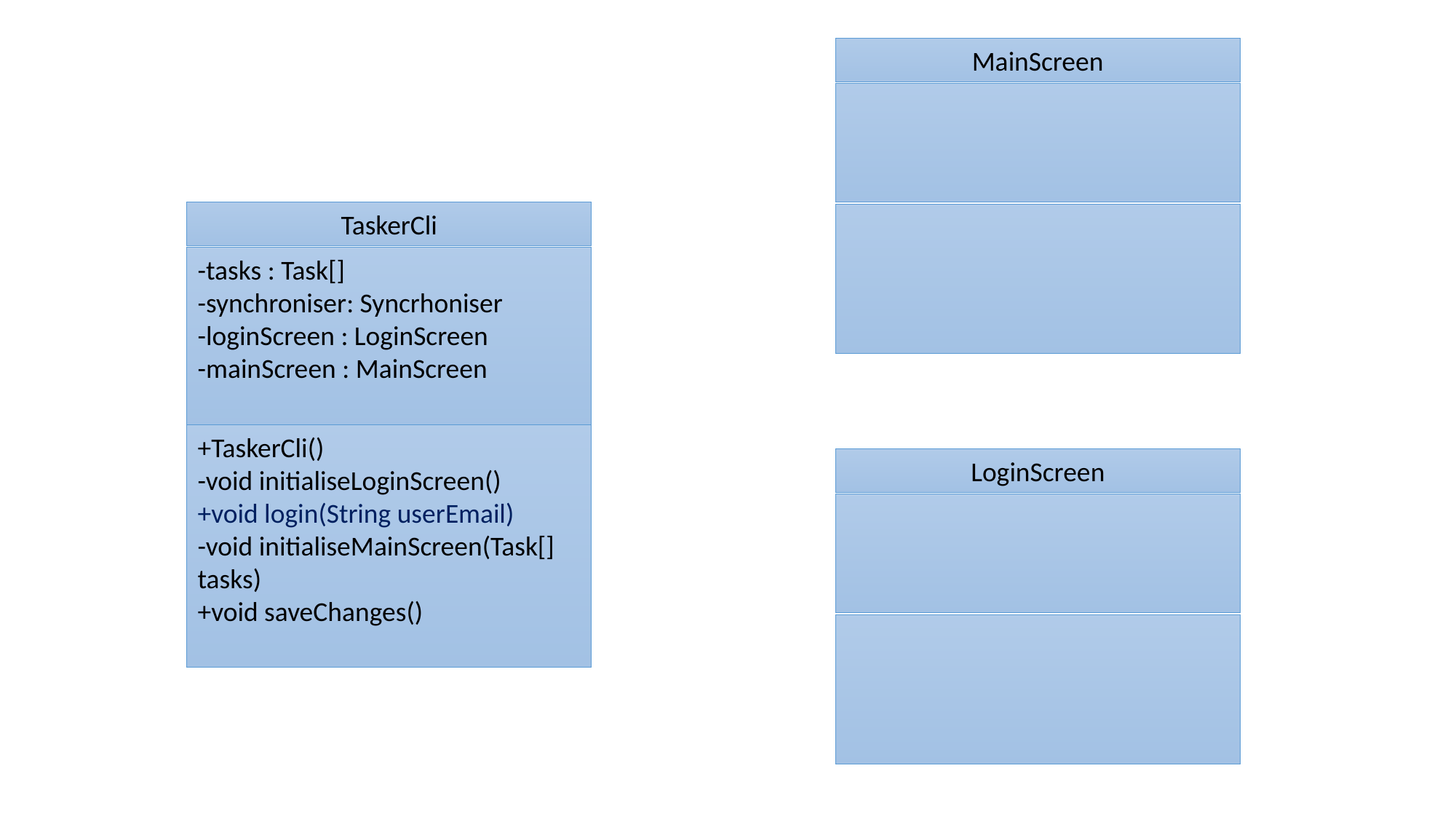

MainScreen

TaskerCli
-tasks : Task[]
-synchroniser: Syncrhoniser
-loginScreen : LoginScreen
-mainScreen : MainScreen

+TaskerCli()
-void initialiseLoginScreen()
+void login(String userEmail)
-void initialiseMainScreen(Task[] tasks)
+void saveChanges()
LoginScreen